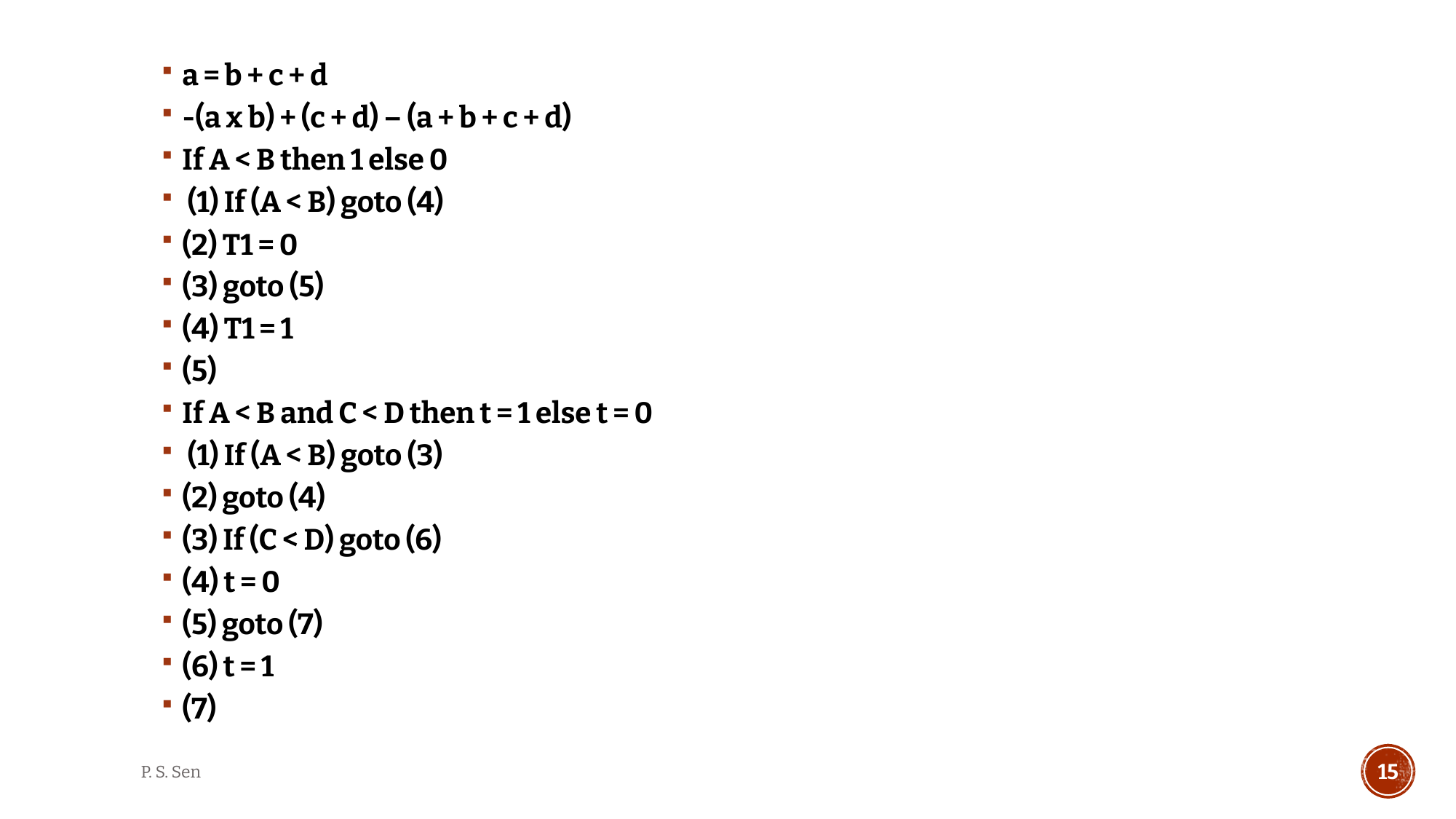

a = b + c + d
-(a x b) + (c + d) – (a + b + c + d)
If A < B then 1 else 0
 (1) If (A < B) goto (4)
(2) T1 = 0
(3) goto (5)
(4) T1 = 1
(5)
If A < B and C < D then t = 1 else t = 0
 (1) If (A < B) goto (3)
(2) goto (4)
(3) If (C < D) goto (6)
(4) t = 0
(5) goto (7)
(6) t = 1
(7)

P. S. Sen
15